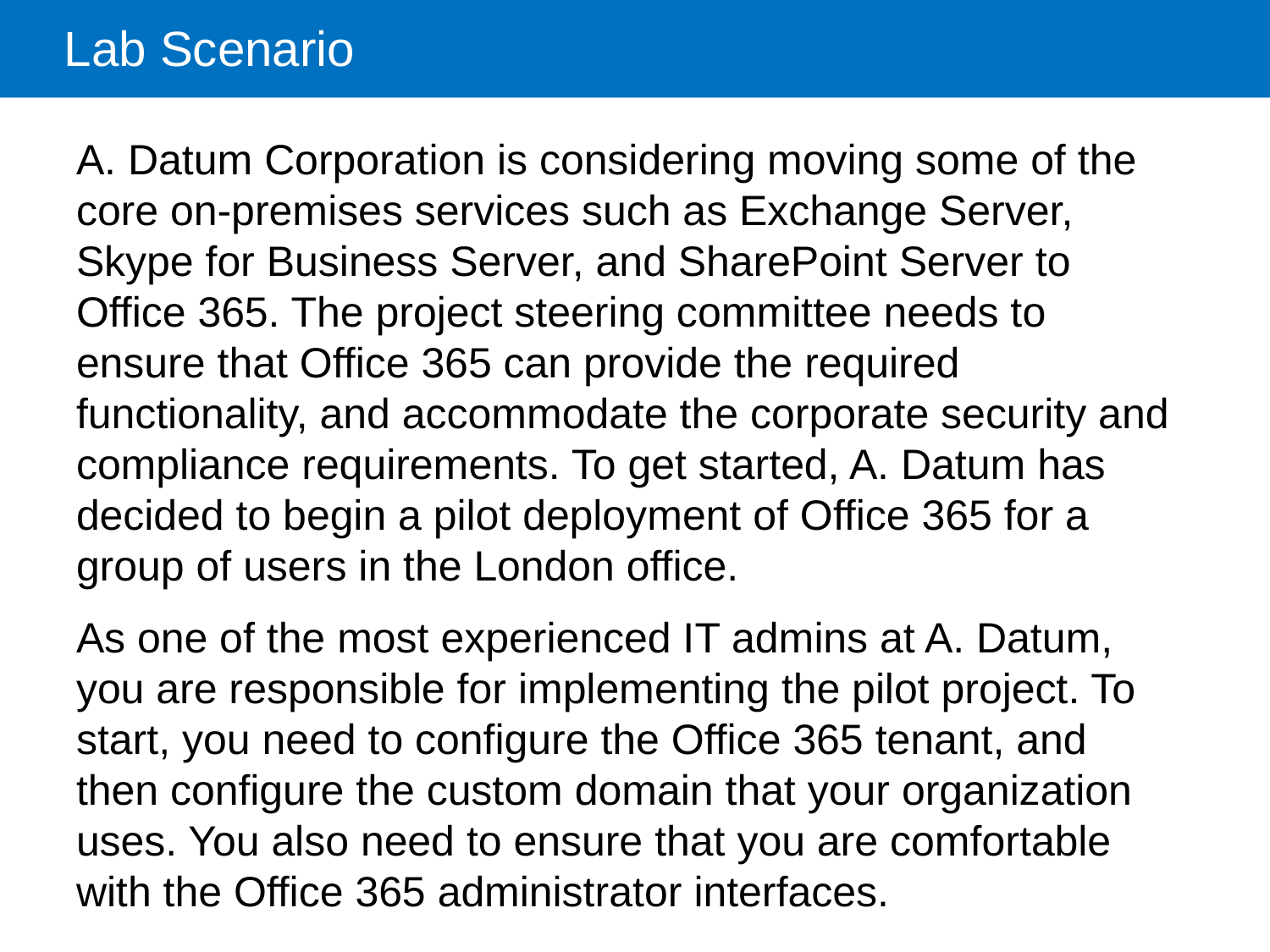

# Lab Scenario
A. Datum Corporation is considering moving some of the core on-premises services such as Exchange Server, Skype for Business Server, and SharePoint Server to Office 365. The project steering committee needs to ensure that Office 365 can provide the required functionality, and accommodate the corporate security and compliance requirements. To get started, A. Datum has decided to begin a pilot deployment of Office 365 for a group of users in the London office.
As one of the most experienced IT admins at A. Datum, you are responsible for implementing the pilot project. To start, you need to configure the Office 365 tenant, and then configure the custom domain that your organization uses. You also need to ensure that you are comfortable with the Office 365 administrator interfaces.